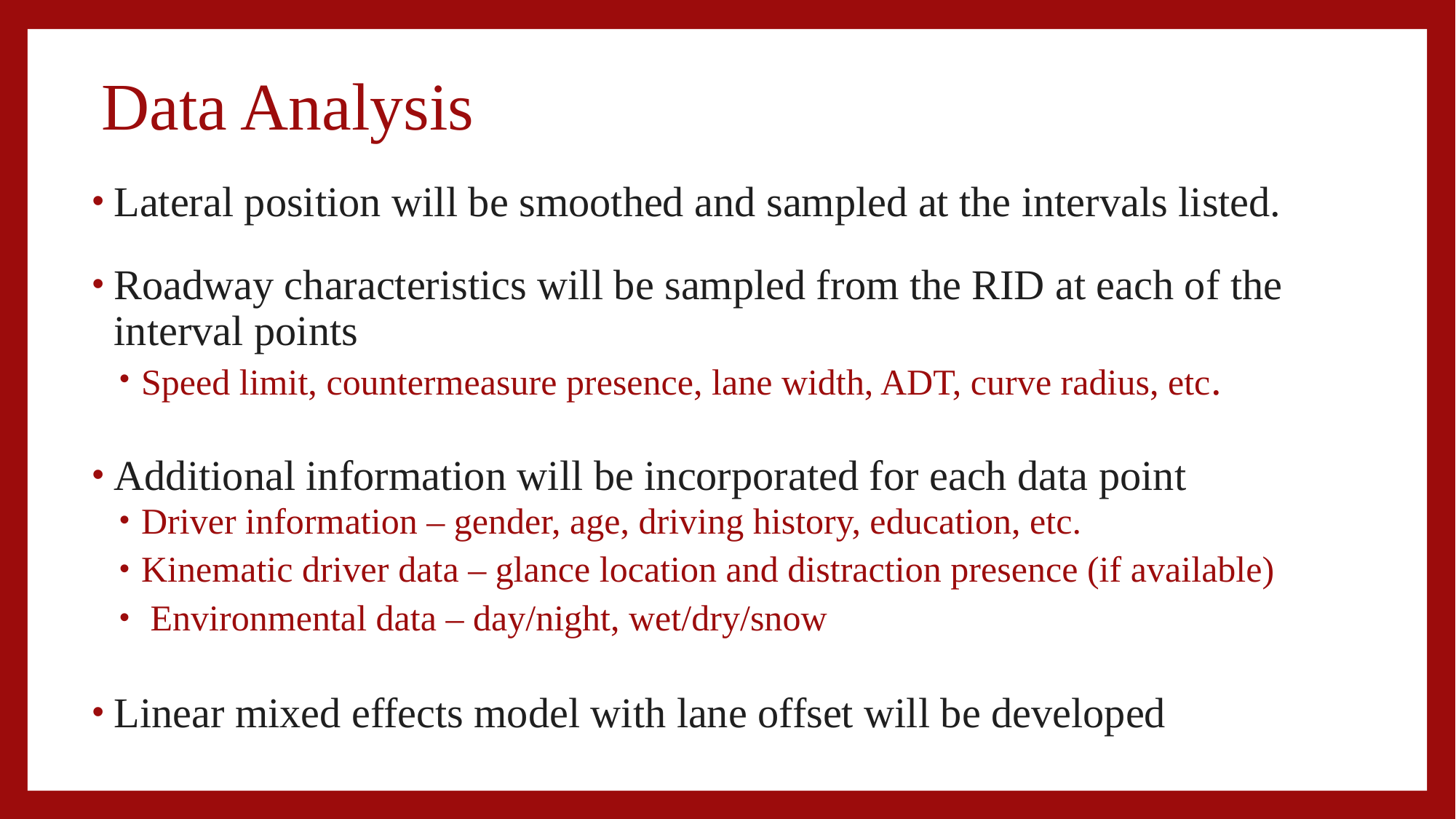

# Data Analysis
Lateral position will be smoothed and sampled at the intervals listed.

Roadway characteristics will be sampled from the RID at each of the interval points
Speed limit, countermeasure presence, lane width, ADT, curve radius, etc.

Additional information will be incorporated for each data point
Driver information – gender, age, driving history, education, etc.
Kinematic driver data – glance location and distraction presence (if available)
 Environmental data – day/night, wet/dry/snow

Linear mixed effects model with lane offset will be developed